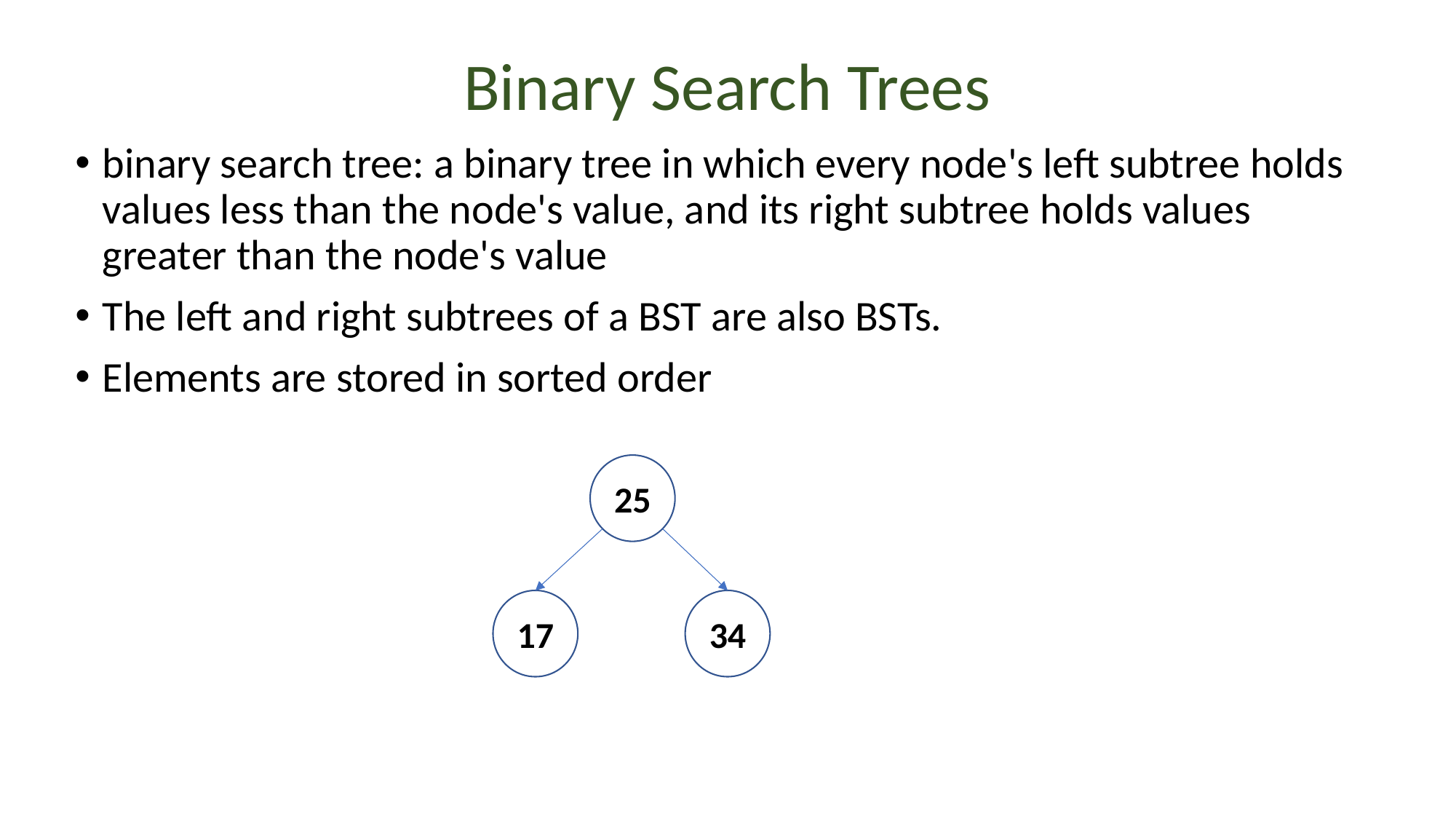

# Binary Search Trees
binary search tree: a binary tree in which every node's left subtree holds values less than the node's value, and its right subtree holds values greater than the node's value
The left and right subtrees of a BST are also BSTs.
Elements are stored in sorted order
25
17
34